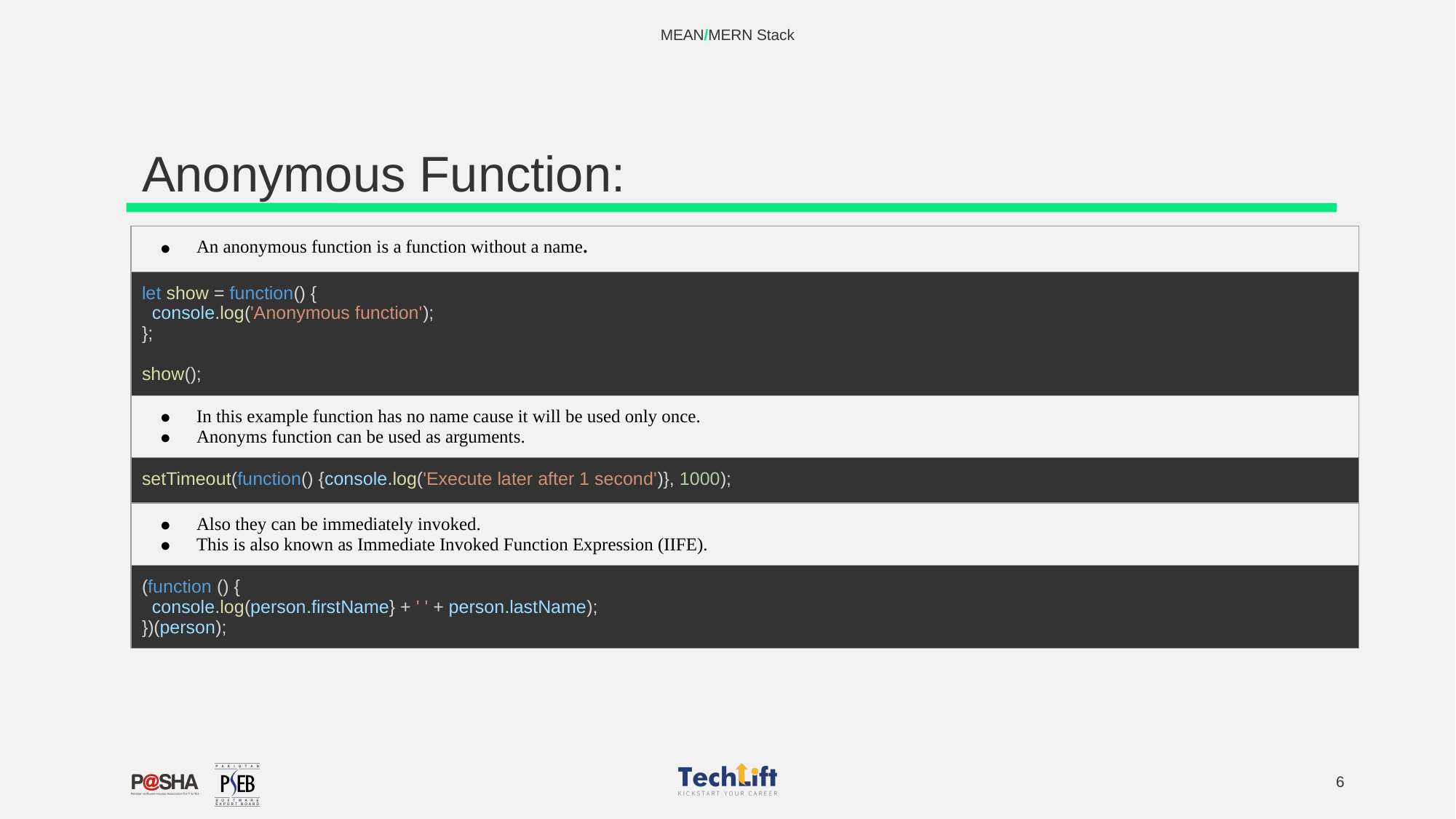

MEAN/MERN Stack
# Anonymous Function:
| An anonymous function is a function without a name. |
| --- |
| let show = function() { console.log('Anonymous function'); }; show(); |
| In this example function has no name cause it will be used only once. Anonyms function can be used as arguments. |
| setTimeout(function() {console.log('Execute later after 1 second')}, 1000); |
| Also they can be immediately invoked. This is also known as Immediate Invoked Function Expression (IIFE). |
| (function () { console.log(person.firstName} + ' ' + person.lastName); })(person); |
6